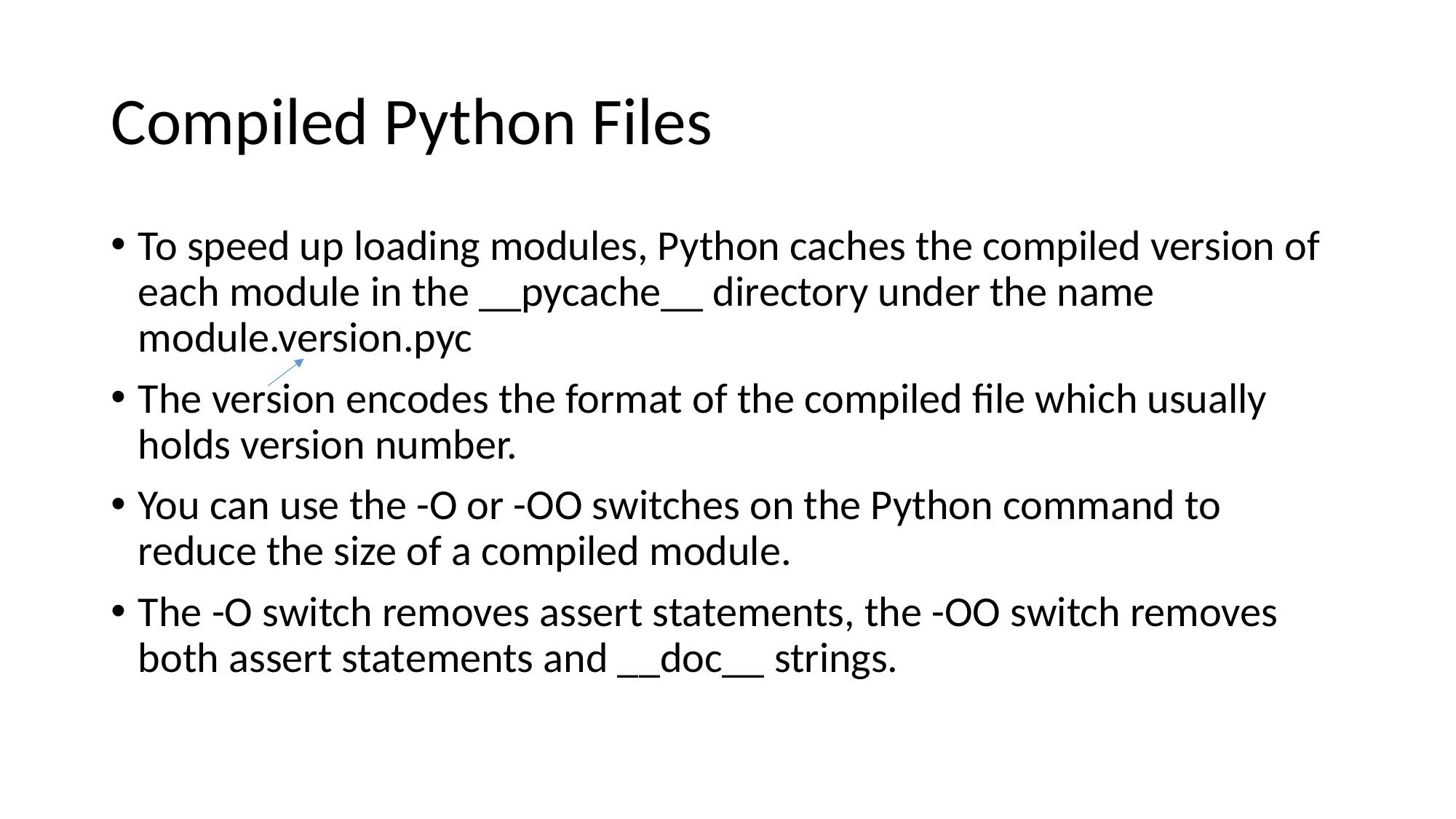

# Compiled Python Files
To speed up loading modules, Python caches the compiled version of each module in the __pycache__ directory under the name module.version.pyc
The version encodes the format of the compiled file which usually holds version number.
You can use the -O or -OO switches on the Python command to reduce the size of a compiled module.
The -O switch removes assert statements, the -OO switch removes both assert statements and __doc__ strings.